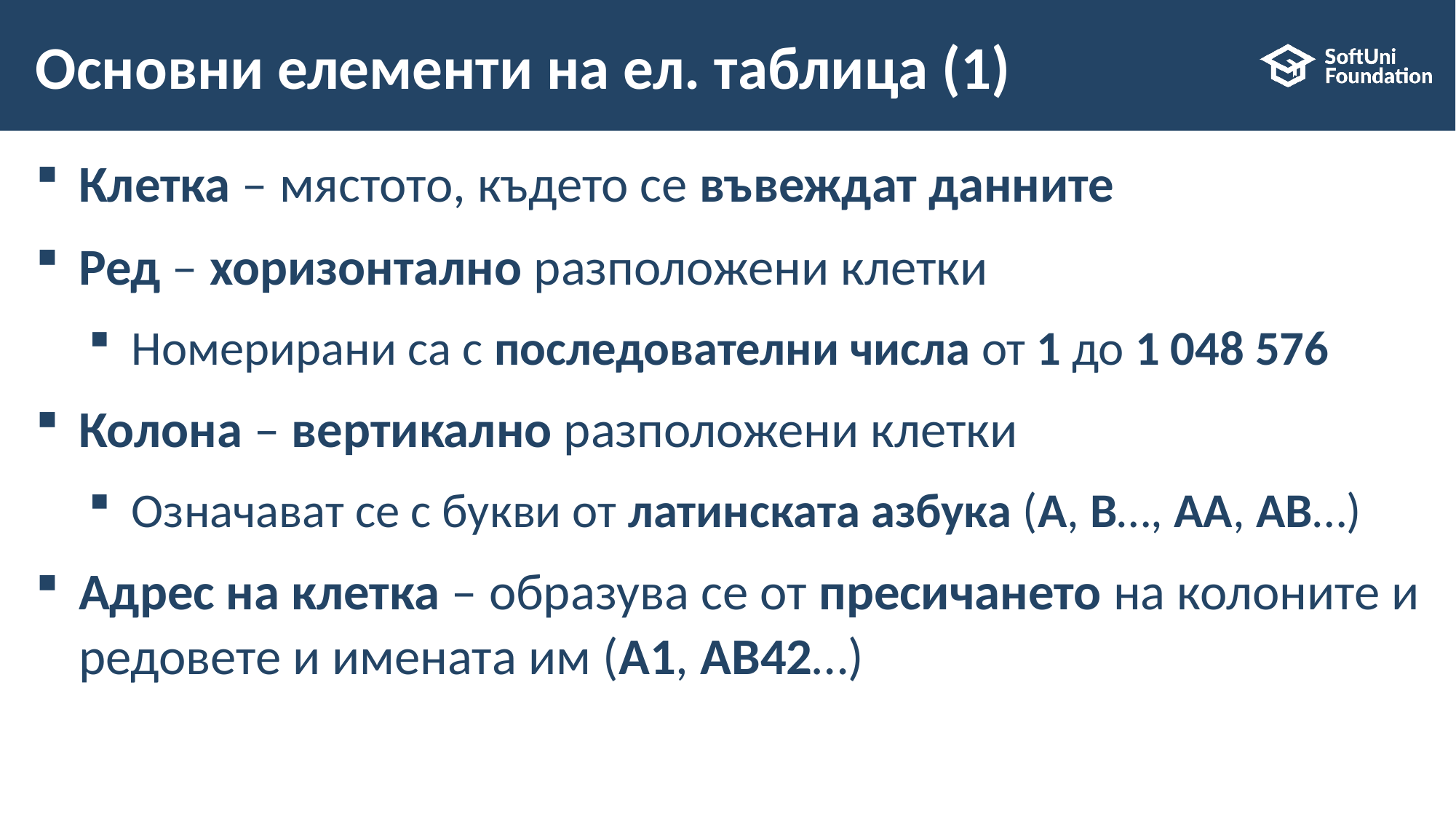

# Основни елементи на ел. таблица (1)
Клетка – мястото, където се въвеждат данните
Ред – хоризонтално разположени клетки
Номерирани са с последователни числа от 1 до 1 048 576
Колона – вертикално разположени клетки
Означават се с букви от латинската азбука (A, B…, AA, AB…)
Адрес на клетка – образува се от пресичането на колоните и редовете и имената им (A1, AB42…)